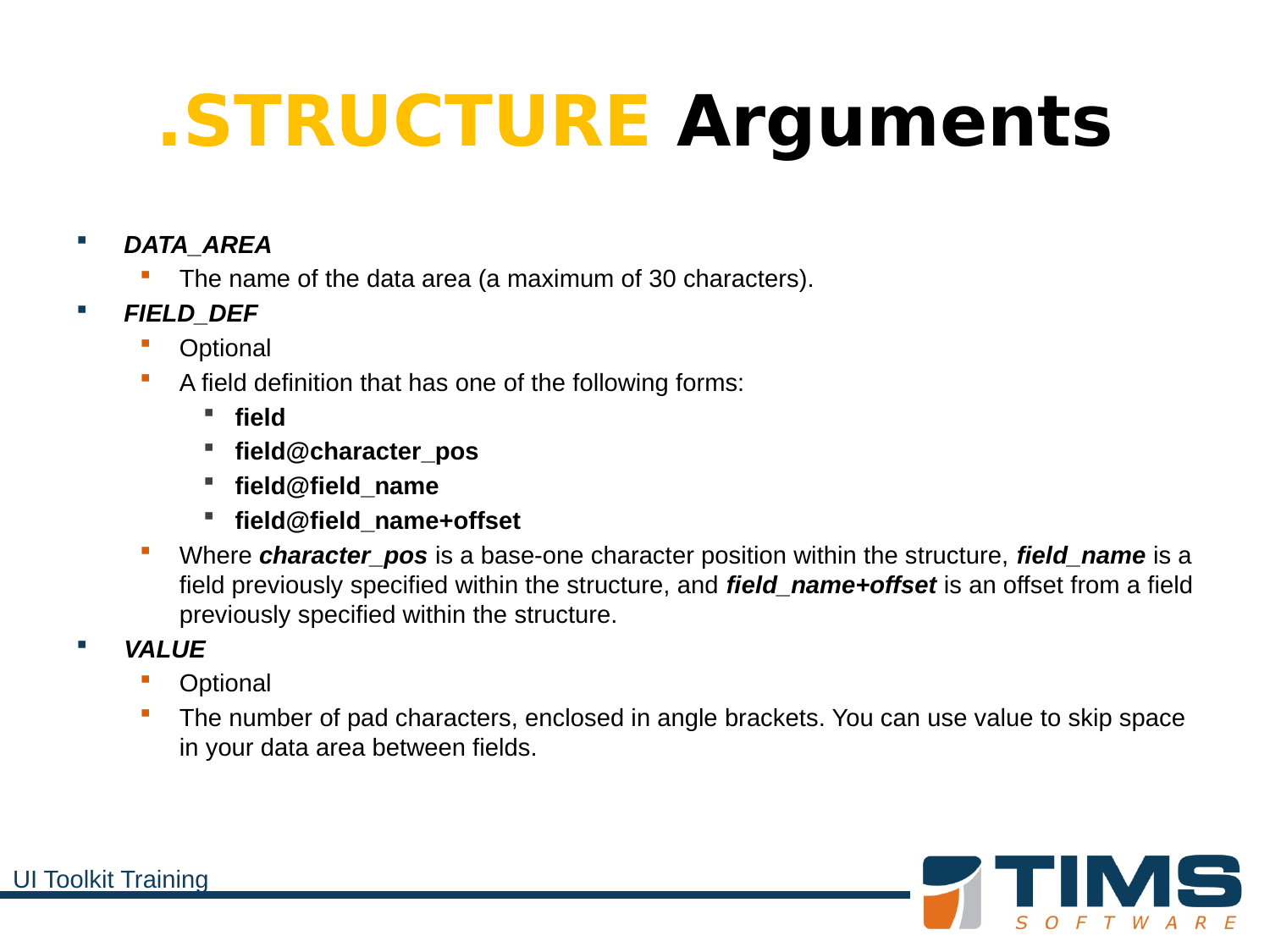

# .STRUCTURE Arguments
DATA_AREA
The name of the data area (a maximum of 30 characters).
FIELD_DEF
Optional
A field definition that has one of the following forms:
field
field@character_pos
field@field_name
field@field_name+offset
Where character_pos is a base-one character position within the structure, field_name is a field previously specified within the structure, and field_name+offset is an offset from a field previously specified within the structure.
VALUE
Optional
The number of pad characters, enclosed in angle brackets. You can use value to skip space in your data area between fields.

UI Toolkit Training